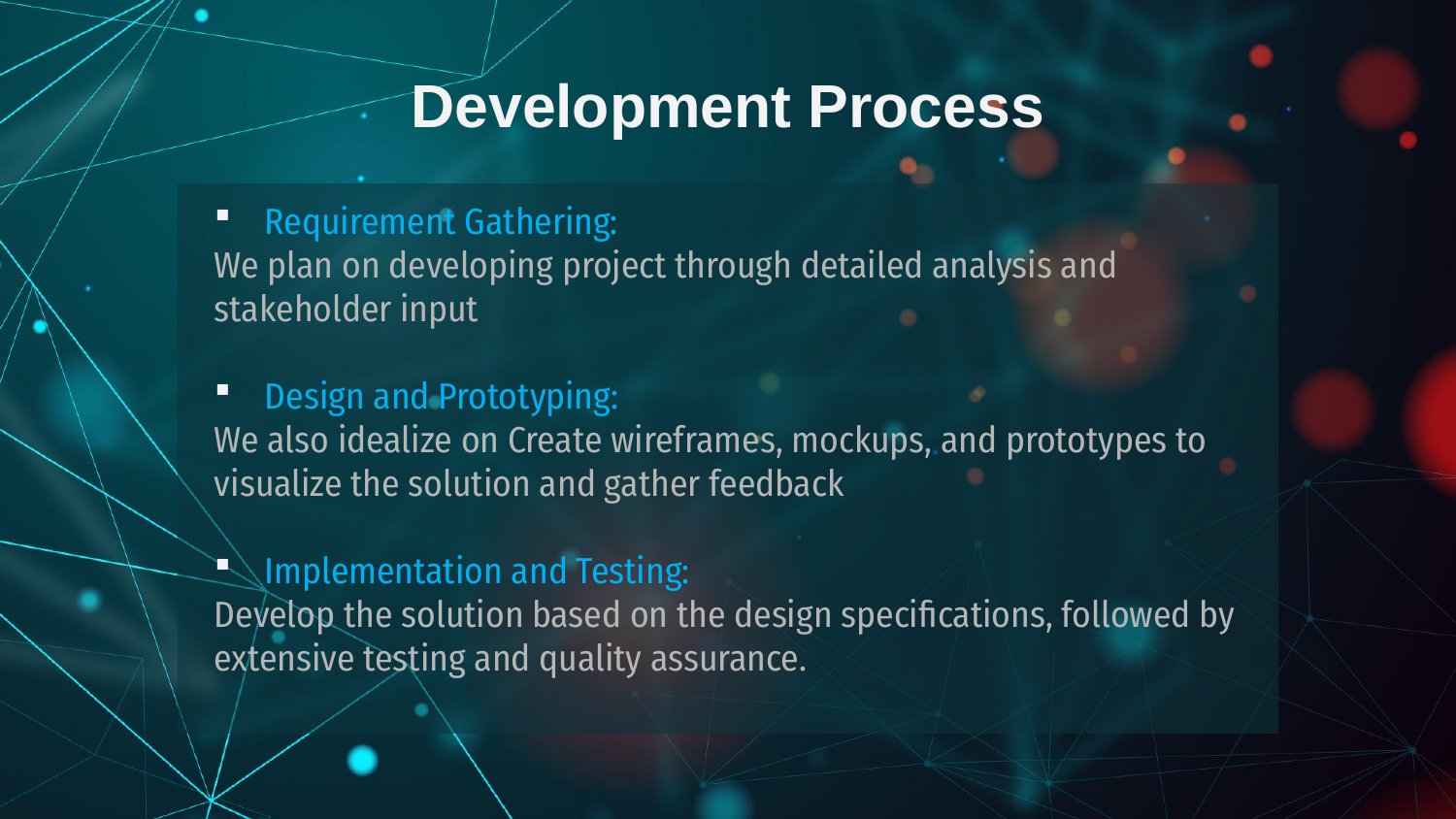

# Development Process
Requirement Gathering:
We plan on developing project through detailed analysis and stakeholder input

Design and Prototyping:
We also idealize on Create wireframes, mockups, and prototypes to visualize the solution and gather feedback

Implementation and Testing:
Develop the solution based on the design specifications, followed by extensive testing and quality assurance.